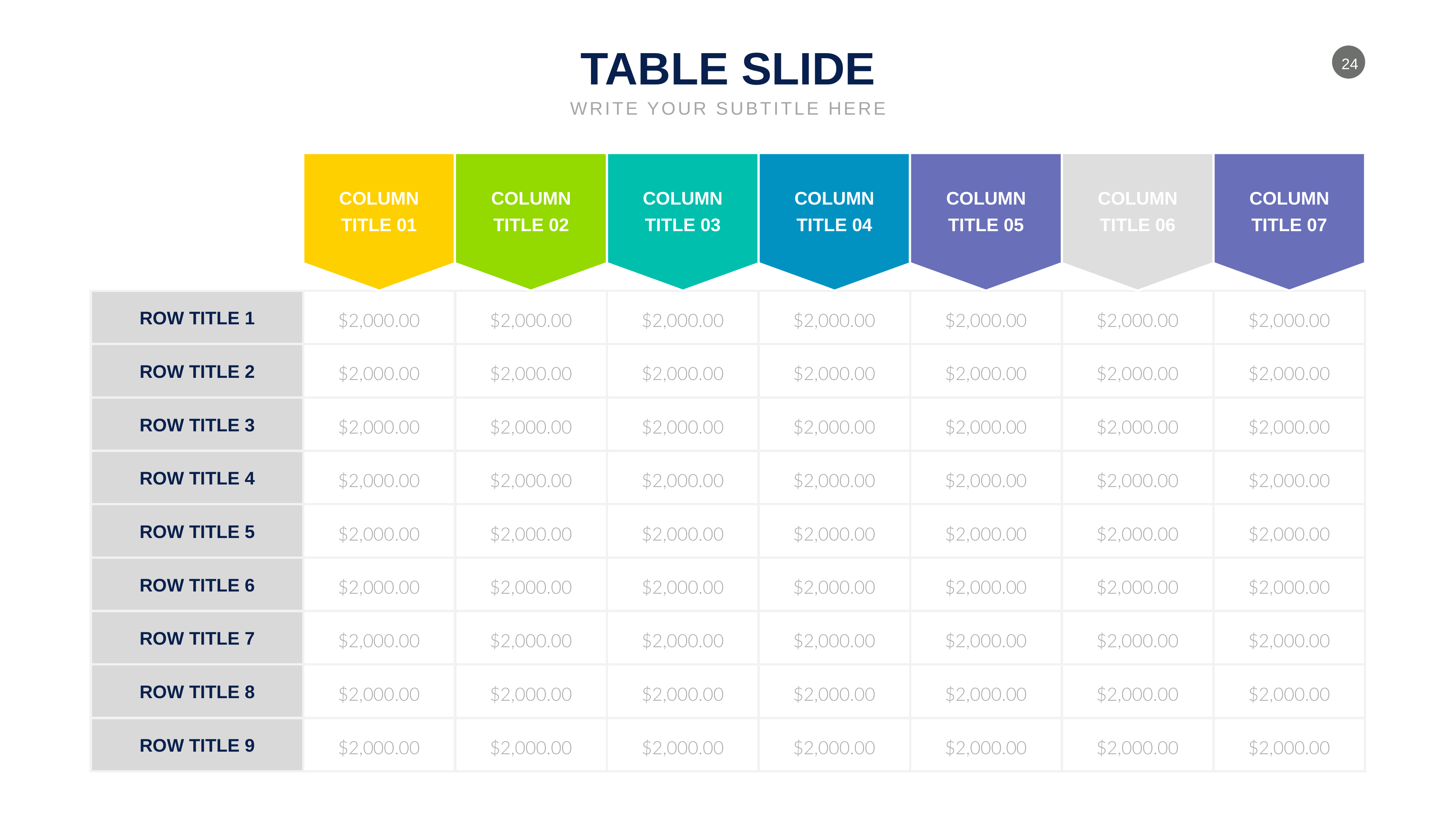

TABLE SLIDE
WRITE YOUR SUBTITLE HERE

COLUMN TITLE 01
COLUMN TITLE 02
COLUMN TITLE 03
COLUMN TITLE 04
COLUMN TITLE 05
COLUMN TITLE 06
COLUMN TITLE 07

$2,000.00
$2,000.00
$2,000.00
$2,000.00
$2,000.00
$2,000.00
$2,000.00
ROW TITLE 1

$2,000.00
$2,000.00
$2,000.00
$2,000.00
$2,000.00
$2,000.00
$2,000.00
ROW TITLE 2

$2,000.00
$2,000.00
$2,000.00
$2,000.00
$2,000.00
$2,000.00
$2,000.00
ROW TITLE 3

$2,000.00
$2,000.00
$2,000.00
$2,000.00
$2,000.00
$2,000.00
$2,000.00
ROW TITLE 4

$2,000.00
$2,000.00
$2,000.00
$2,000.00
$2,000.00
$2,000.00
$2,000.00
ROW TITLE 5

$2,000.00
$2,000.00
$2,000.00
$2,000.00
$2,000.00
$2,000.00
$2,000.00
ROW TITLE 6

$2,000.00
$2,000.00
$2,000.00
$2,000.00
$2,000.00
$2,000.00
$2,000.00
ROW TITLE 7

$2,000.00
$2,000.00
$2,000.00
$2,000.00
$2,000.00
$2,000.00
$2,000.00
ROW TITLE 8

$2,000.00
$2,000.00
$2,000.00
$2,000.00
$2,000.00
$2,000.00
$2,000.00
ROW TITLE 9